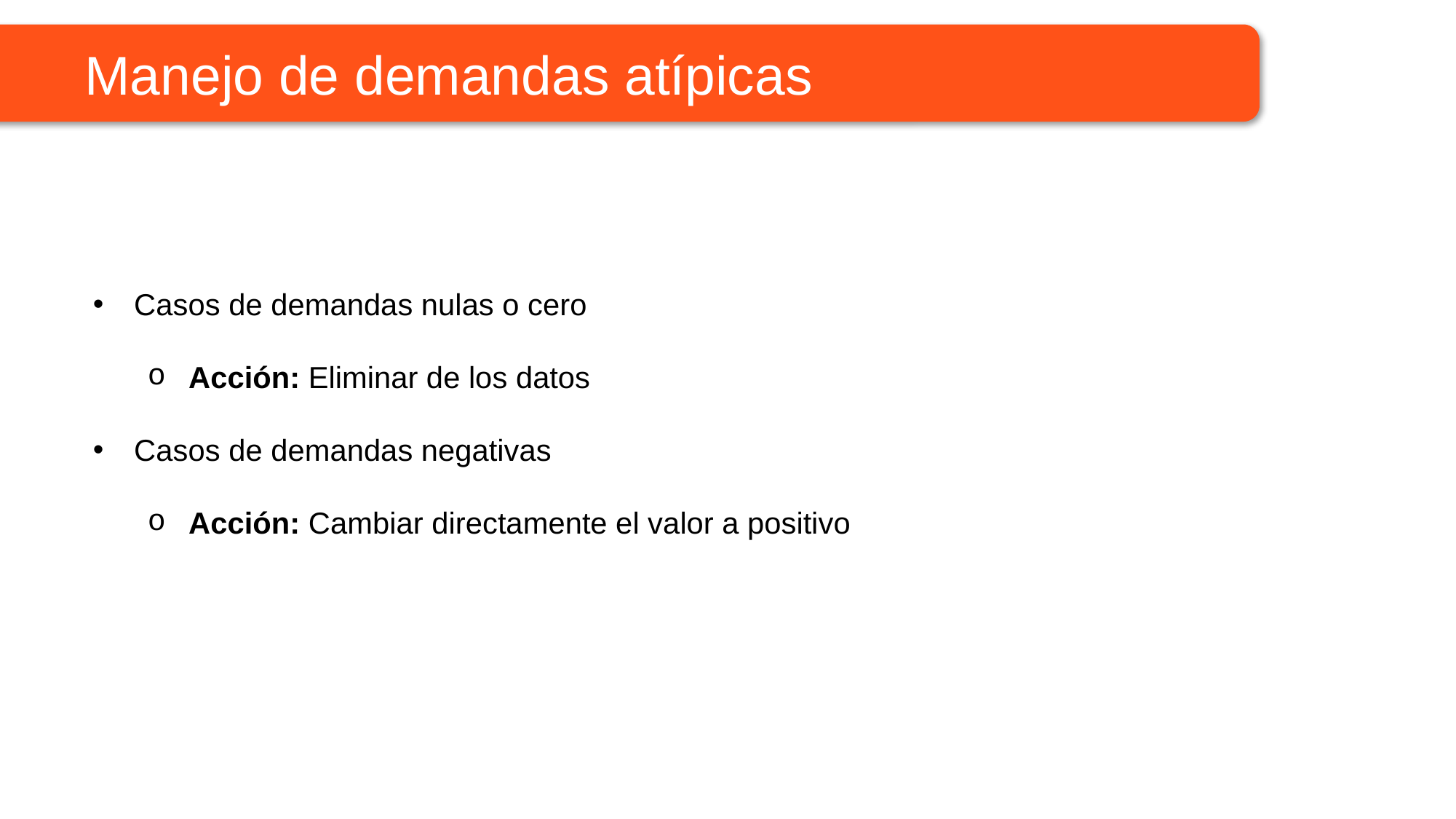

Manejo de demandas atípicas
Casos de demandas nulas o cero
Acción: Eliminar de los datos
Casos de demandas negativas
Acción: Cambiar directamente el valor a positivo